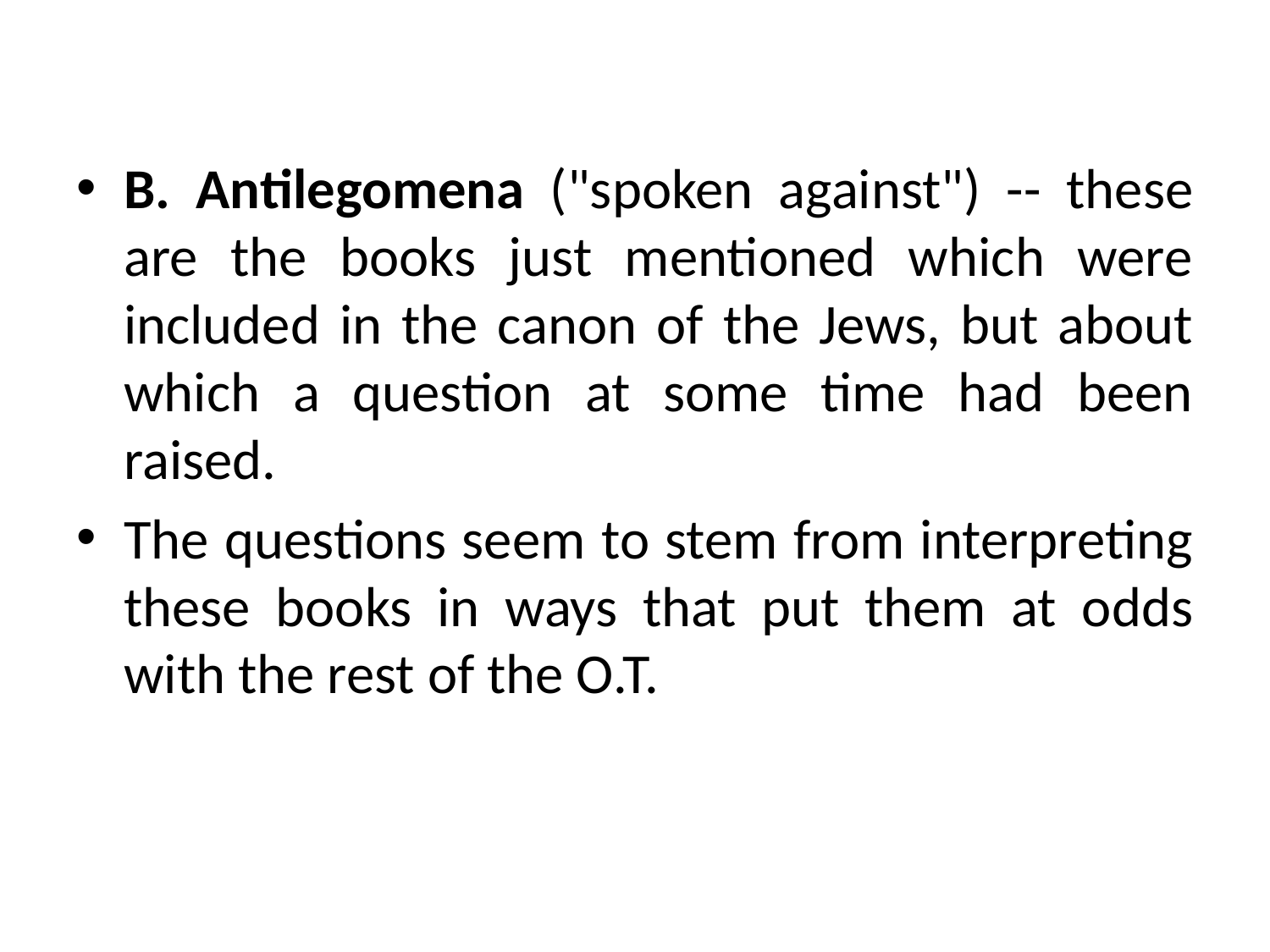

#
B. Antilegomena ("spoken against") -- these are the books just mentioned which were included in the canon of the Jews, but about which a question at some time had been raised.
The questions seem to stem from interpreting these books in ways that put them at odds with the rest of the O.T.